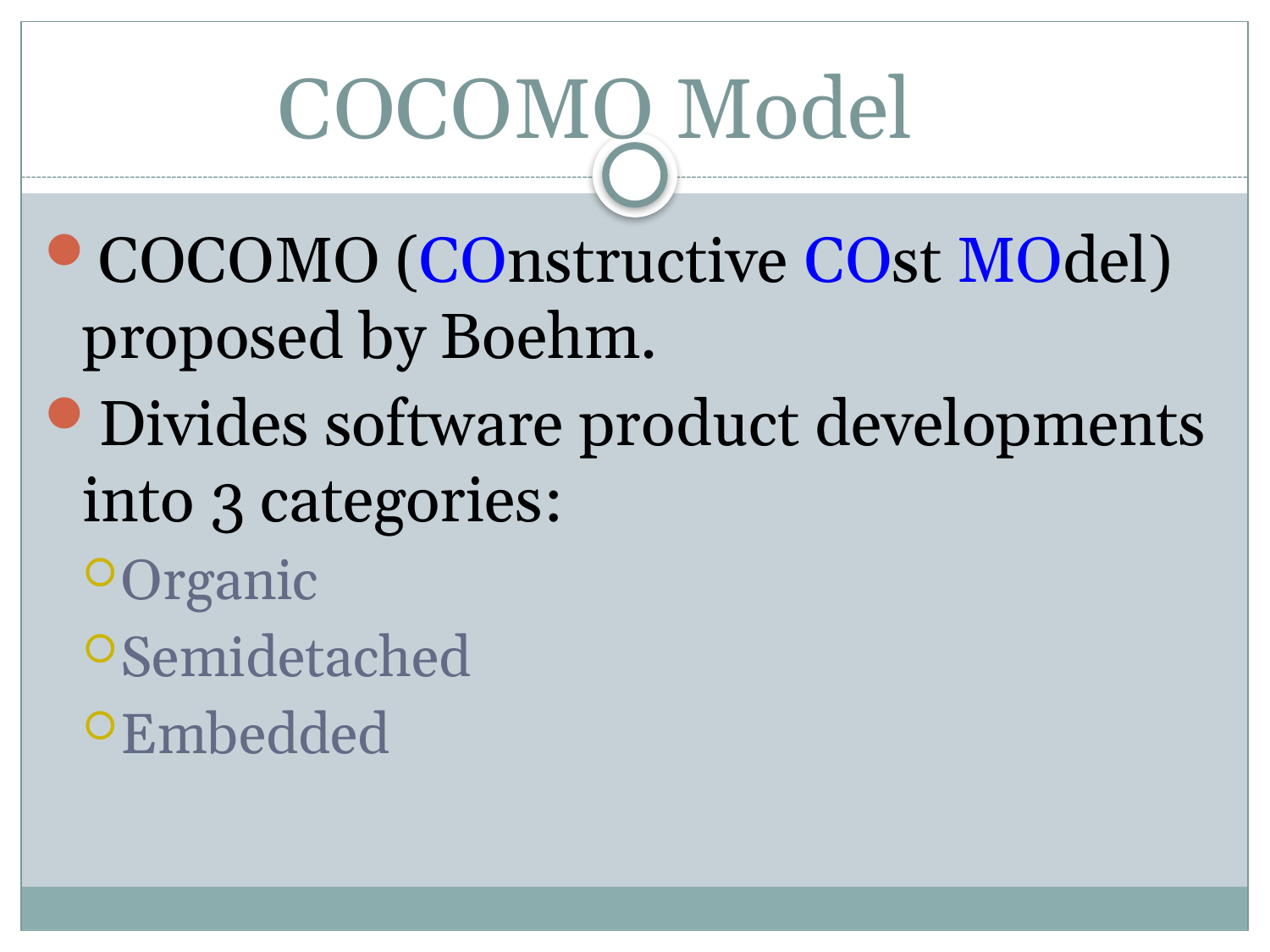

# COCOMO Model
21
COCOMO (COnstructive COst MOdel) proposed by Boehm.
Divides software product developments into 3 categories:
Organic
Semidetached
Embedded